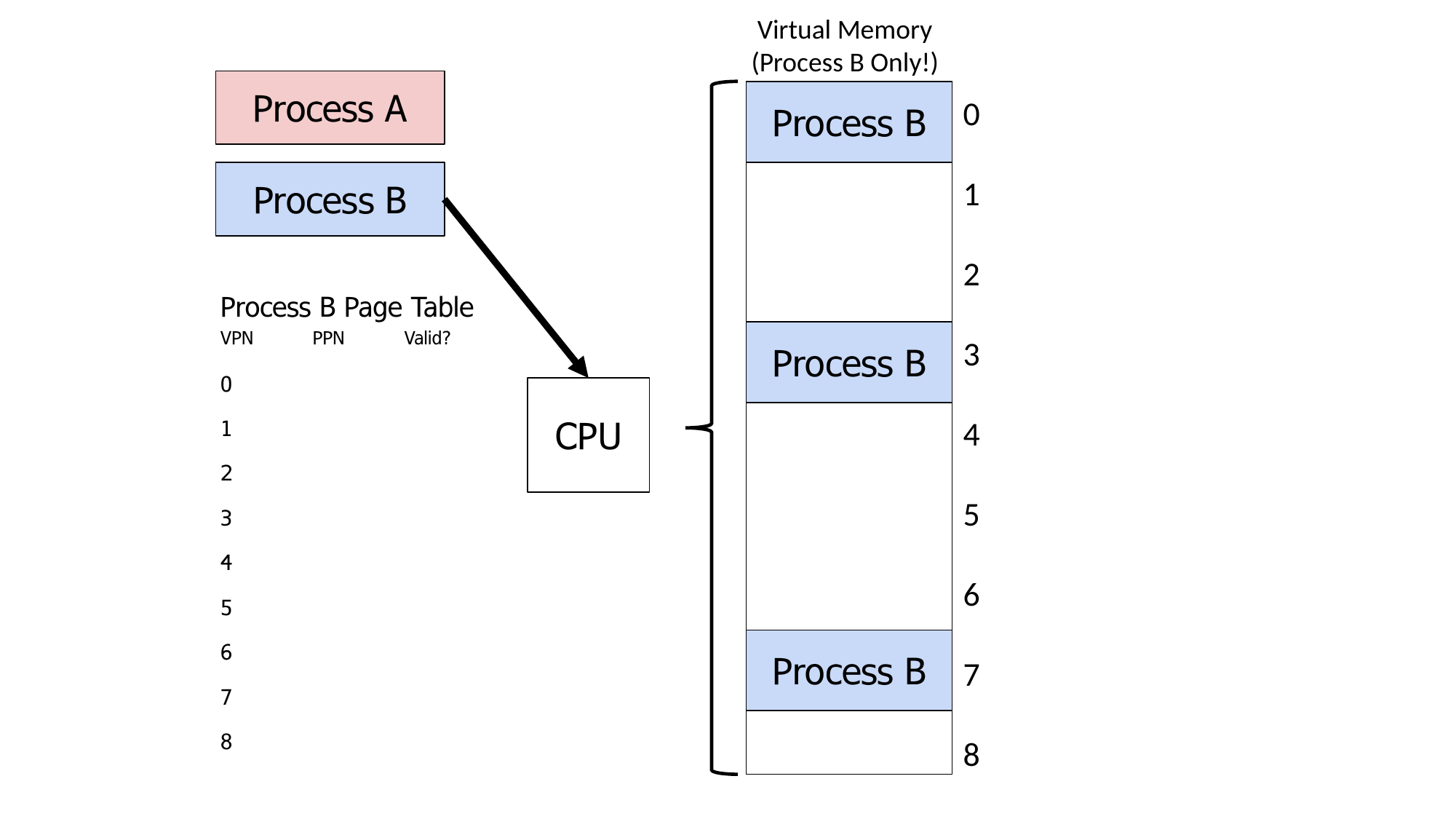

Virtual Memory
(Process B Only!)
Process A

Process B
0
1

2

3

4

5

6

7

8
Process B
Process B Page Table
| VPN | PPN | Valid? |
| --- | --- | --- |
| 0 |  |  |
| 1 |  |  |
| 2 |  |  |
| 3 |  |  |
| 4 |  |  |
| 5 |  |  |
| 6 |  |  |
| 7 |  |  |
| 8 |  |  |
Process B
CPU
Process B